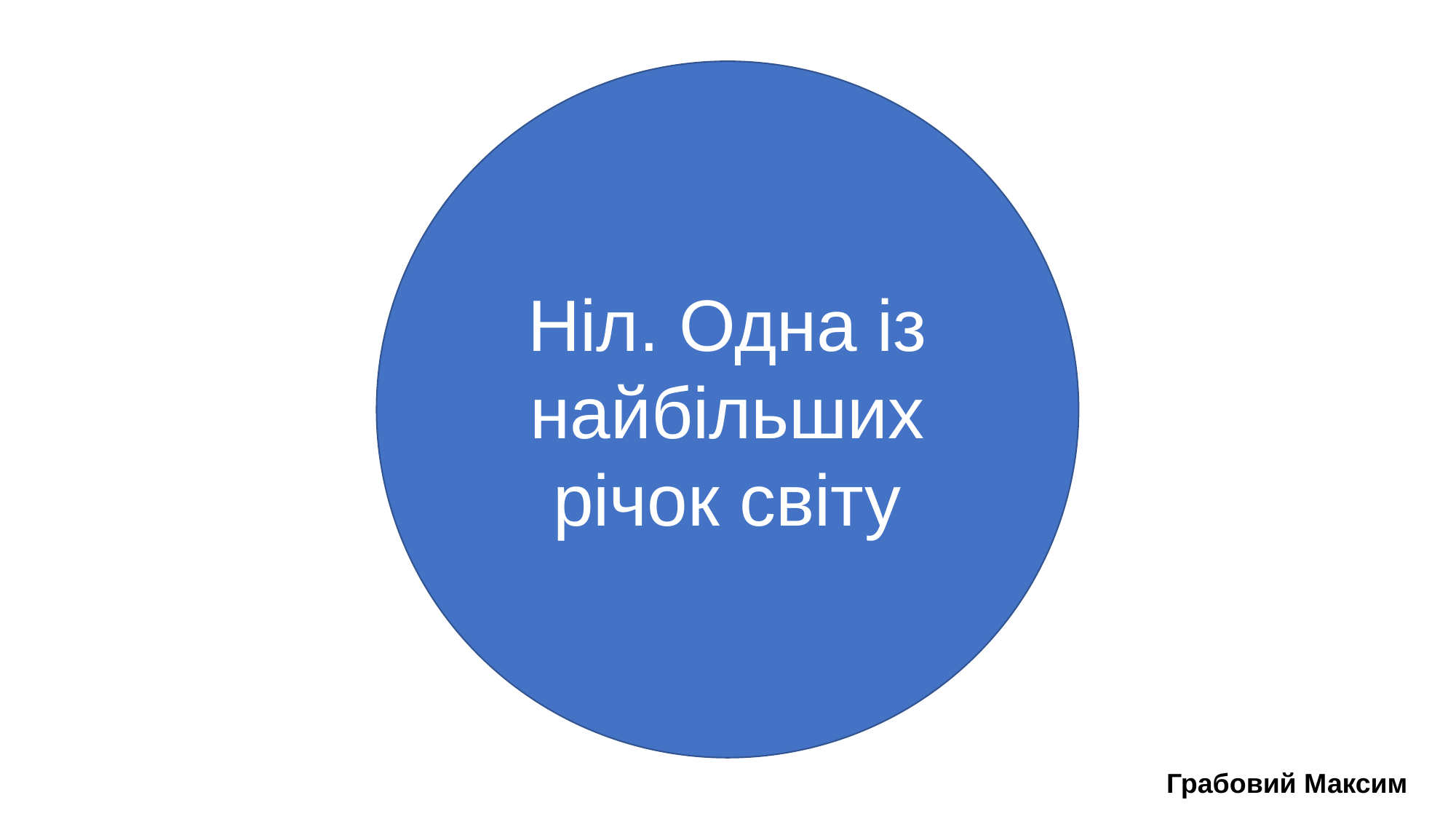

Ніл. Одна із найбільших річок світу
Грабовий Максим